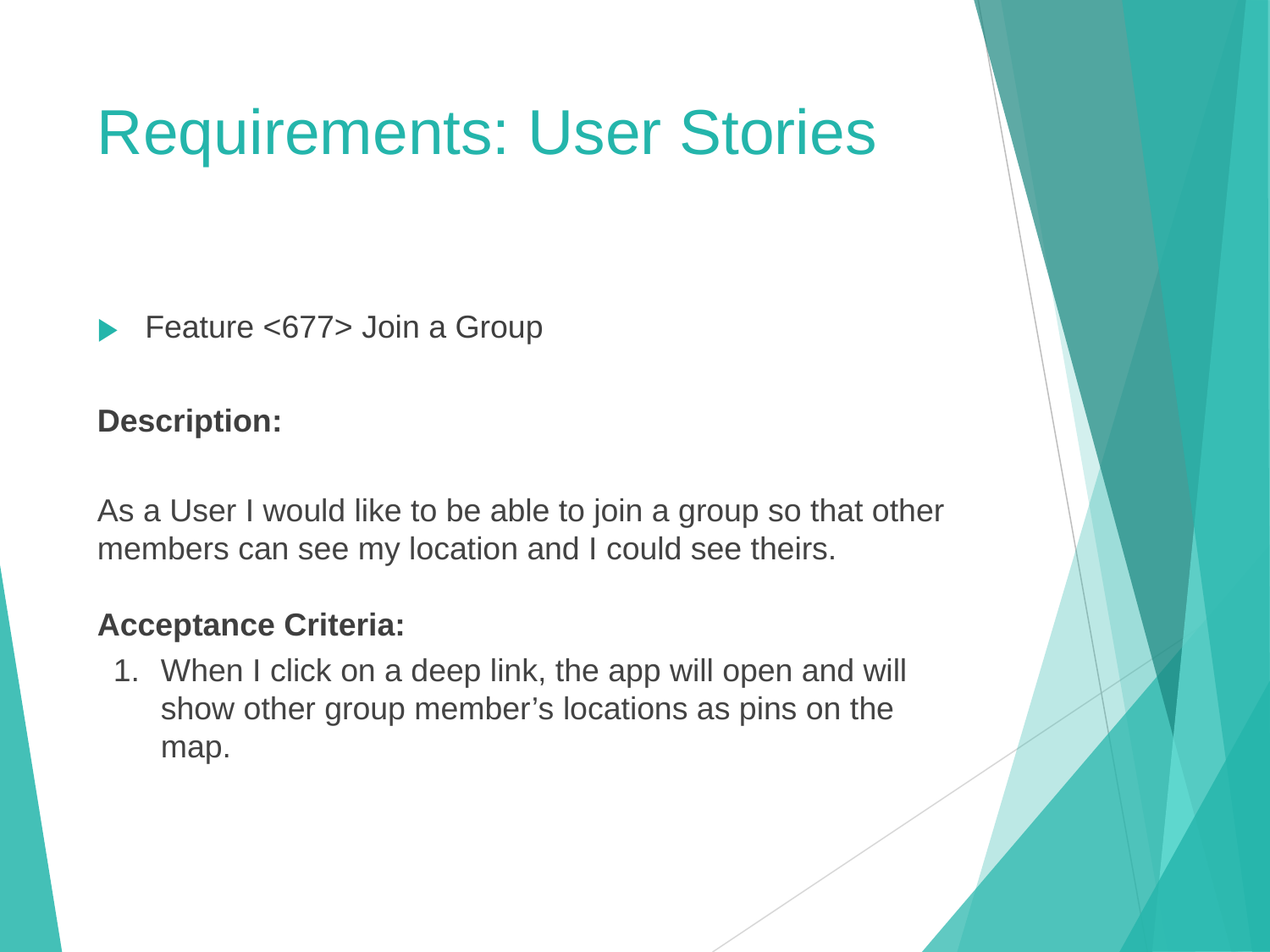

# Requirements: User Stories
Feature <677> Join a Group

Description:

As a User I would like to be able to join a group so that other members can see my location and I could see theirs.

Acceptance Criteria:
When I click on a deep link, the app will open and will show other group member’s locations as pins on the map.